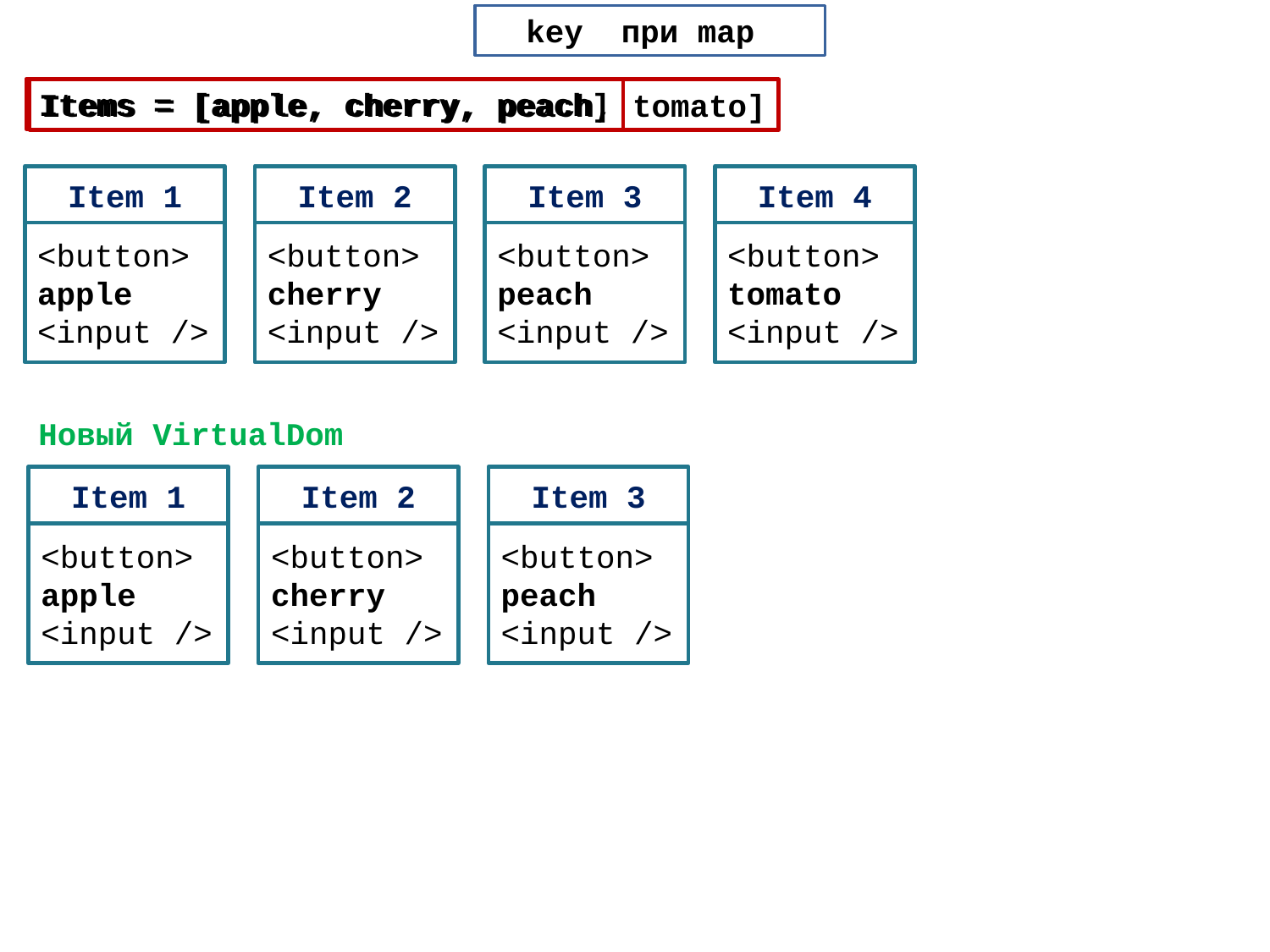

key  при map
Items = [apple, cherry, peach]
Items = [apple, cherry, peach, tomato]
Item 1
<button>
apple
<input />
Item 2
<button>
cherry
<input />
Item 3
<button>
peach
<input />
Item 4
<button>
tomato
<input />
Новый VirtualDom
Item 1
<button>
apple
<input />
Item 2
<button>
cherry
<input />
Item 3
<button>
peach
<input />